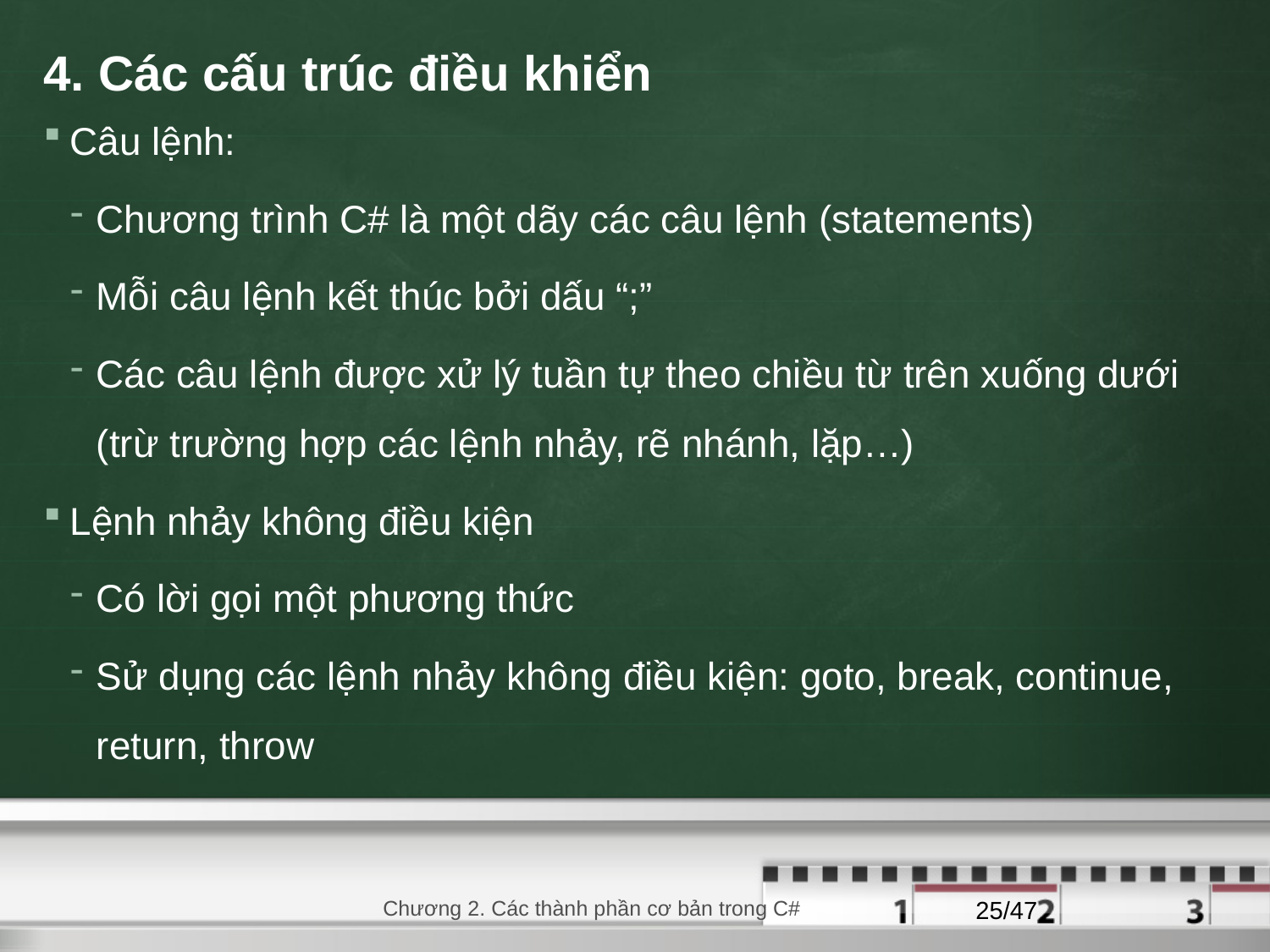

# 4. Các cấu trúc điều khiển
Câu lệnh:
Chương trình C# là một dãy các câu lệnh (statements)
Mỗi câu lệnh kết thúc bởi dấu “;”
Các câu lệnh được xử lý tuần tự theo chiều từ trên xuống dưới (trừ trường hợp các lệnh nhảy, rẽ nhánh, lặp…)
Lệnh nhảy không điều kiện
Có lời gọi một phương thức
Sử dụng các lệnh nhảy không điều kiện: goto, break, continue, return, throw
29/08/2020
Chương 2. Các thành phần cơ bản trong C#
25/47